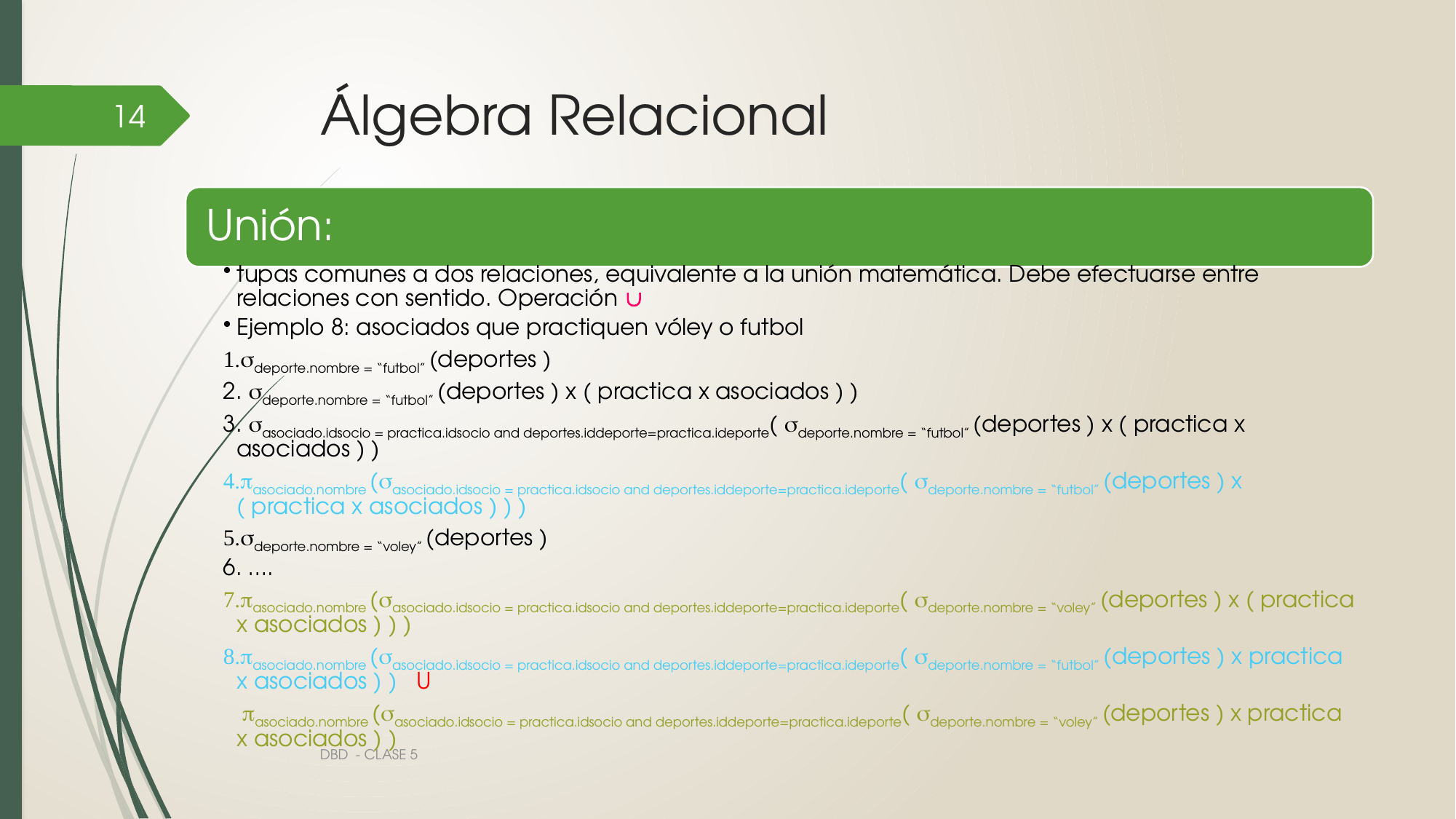

# Álgebra Relacional
14
Unión:
tupas comunes a dos relaciones, equivalente a la unión matemática. Debe efectuarse entre relaciones con sentido. Operación ∪
Ejemplo 8: asociados que practiquen vóley o futbol
σdeporte.nombre = “futbol” (deportes )
 σdeporte.nombre = “futbol” (deportes ) x ( practica x asociados ) )
 σasociado.idsocio = practica.idsocio and deportes.iddeporte=practica.ideporte( σdeporte.nombre = “futbol” (deportes ) x ( practica x asociados ) )
πasociado.nombre (σasociado.idsocio = practica.idsocio and deportes.iddeporte=practica.ideporte( σdeporte.nombre = “futbol” (deportes ) x ( practica x asociados ) ) )
σdeporte.nombre = “voley” (deportes )
 ….
πasociado.nombre (σasociado.idsocio = practica.idsocio and deportes.iddeporte=practica.ideporte( σdeporte.nombre = “voley” (deportes ) x ( practica x asociados ) ) )
πasociado.nombre (σasociado.idsocio = practica.idsocio and deportes.iddeporte=practica.ideporte( σdeporte.nombre = “futbol” (deportes ) x practica x asociados ) )   U
   πasociado.nombre (σasociado.idsocio = practica.idsocio and deportes.iddeporte=practica.ideporte( σdeporte.nombre = “voley” (deportes ) x practica x asociados ) )
DBD  - CLASE 5